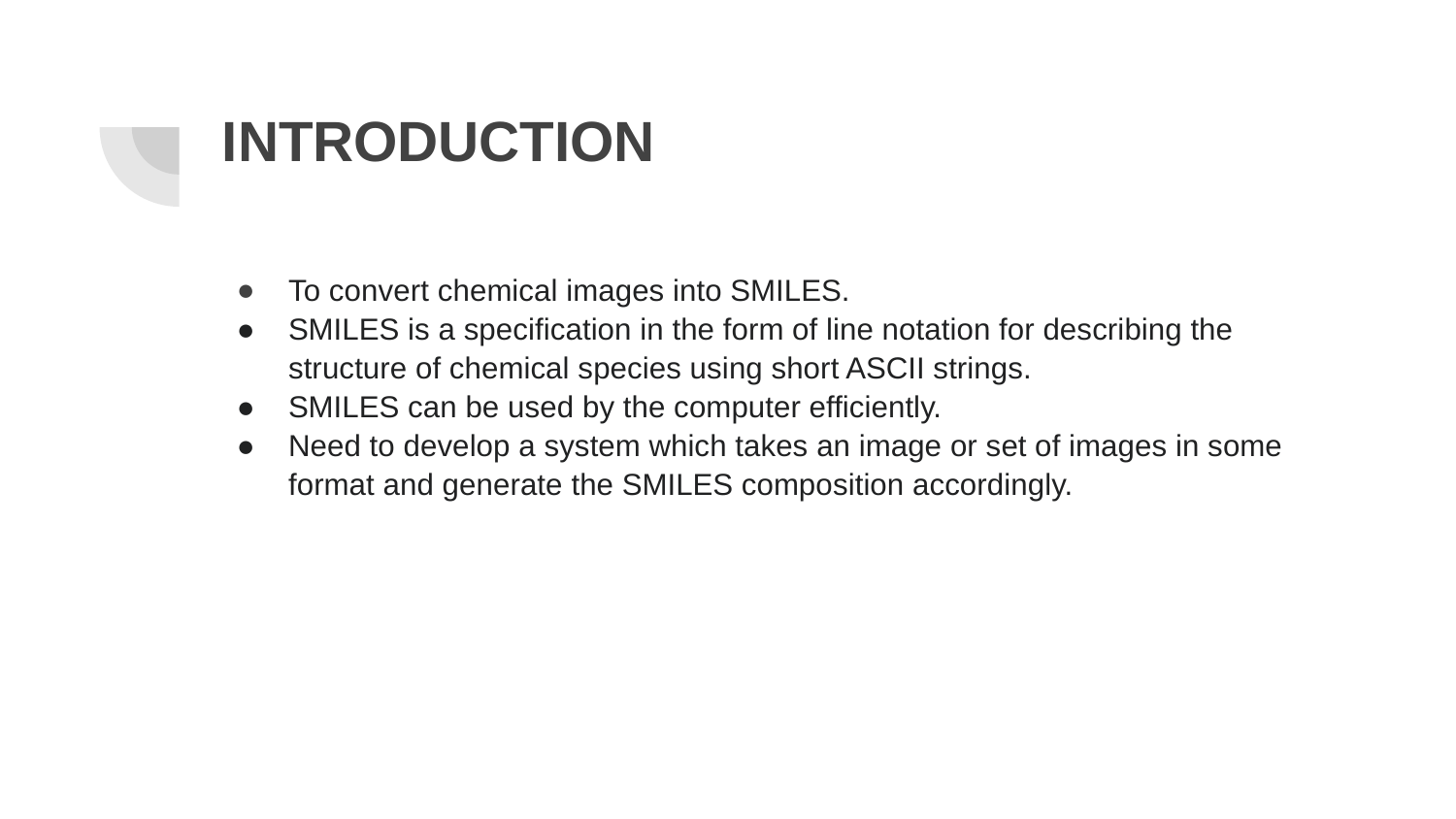

# INTRODUCTION
To convert chemical images into SMILES.
SMILES is a specification in the form of line notation for describing the structure of chemical species using short ASCII strings.
SMILES can be used by the computer efficiently.
Need to develop a system which takes an image or set of images in some format and generate the SMILES composition accordingly.